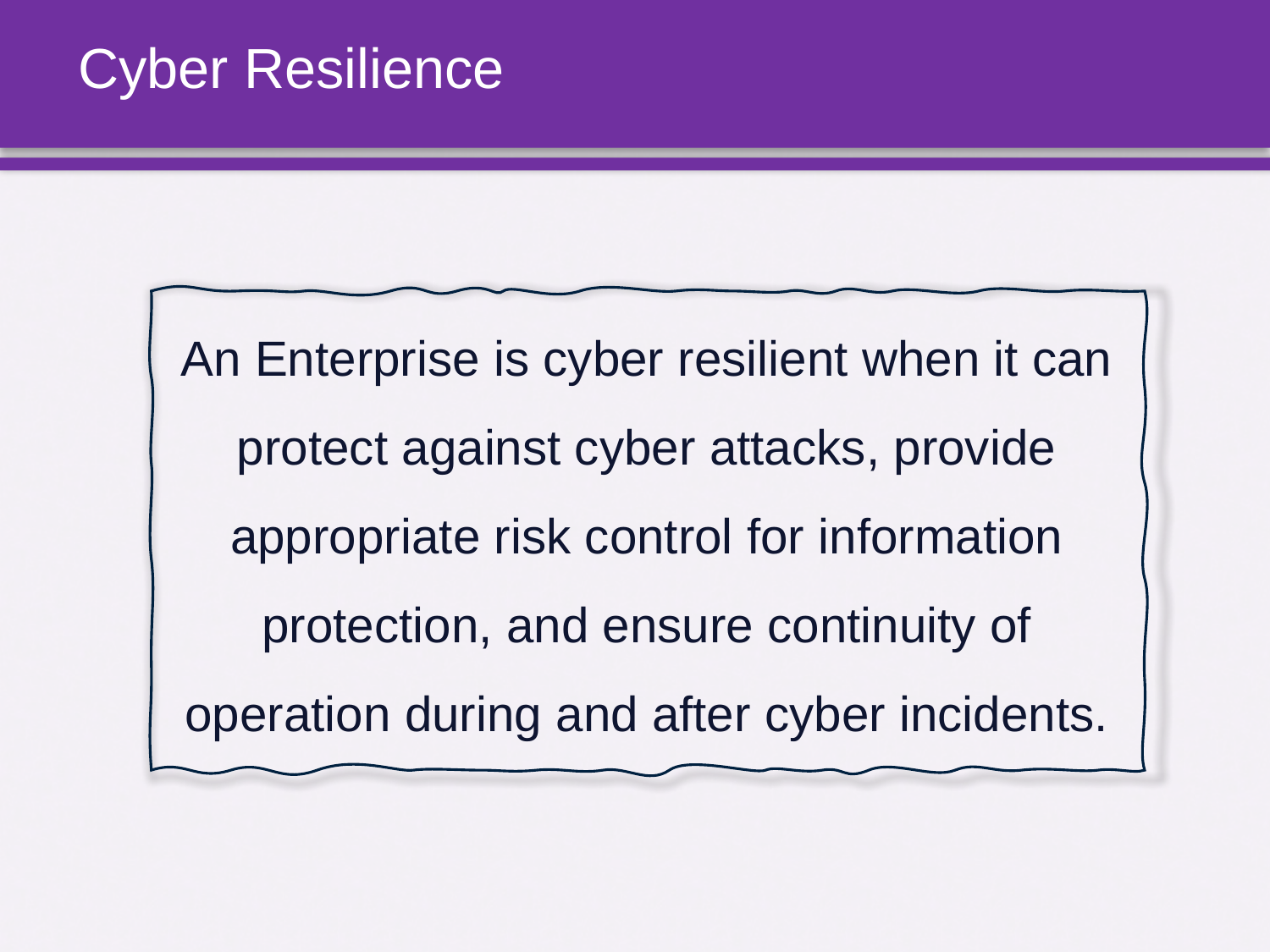

# Cyber Resilience
An Enterprise is cyber resilient when it can protect against cyber attacks, provide appropriate risk control for information protection, and ensure continuity of operation during and after cyber incidents.